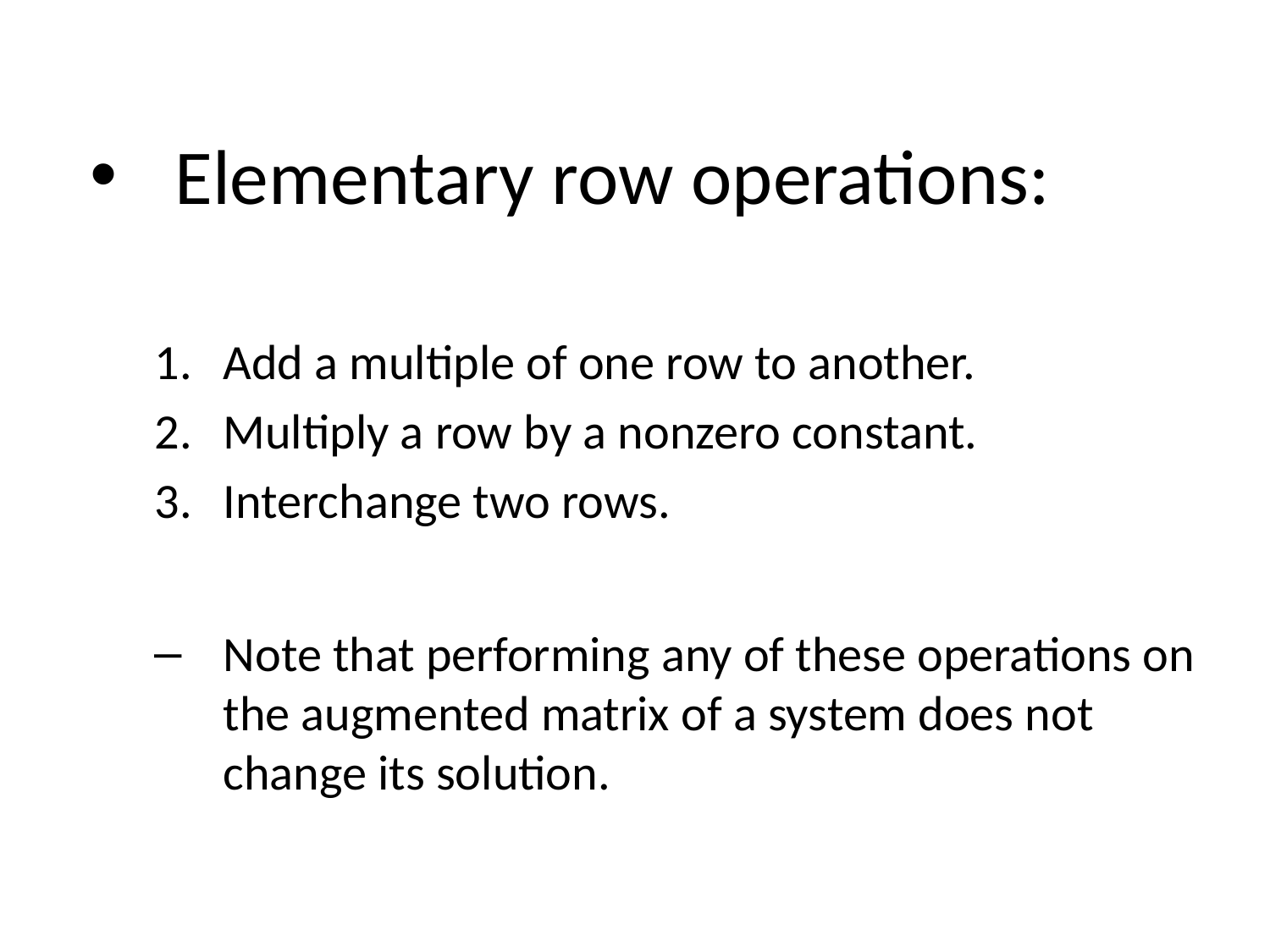

Elementary row operations:

Add a multiple of one row to another.
Multiply a row by a nonzero constant.
Interchange two rows.

Note that performing any of these operations on the augmented matrix of a system does not change its solution.